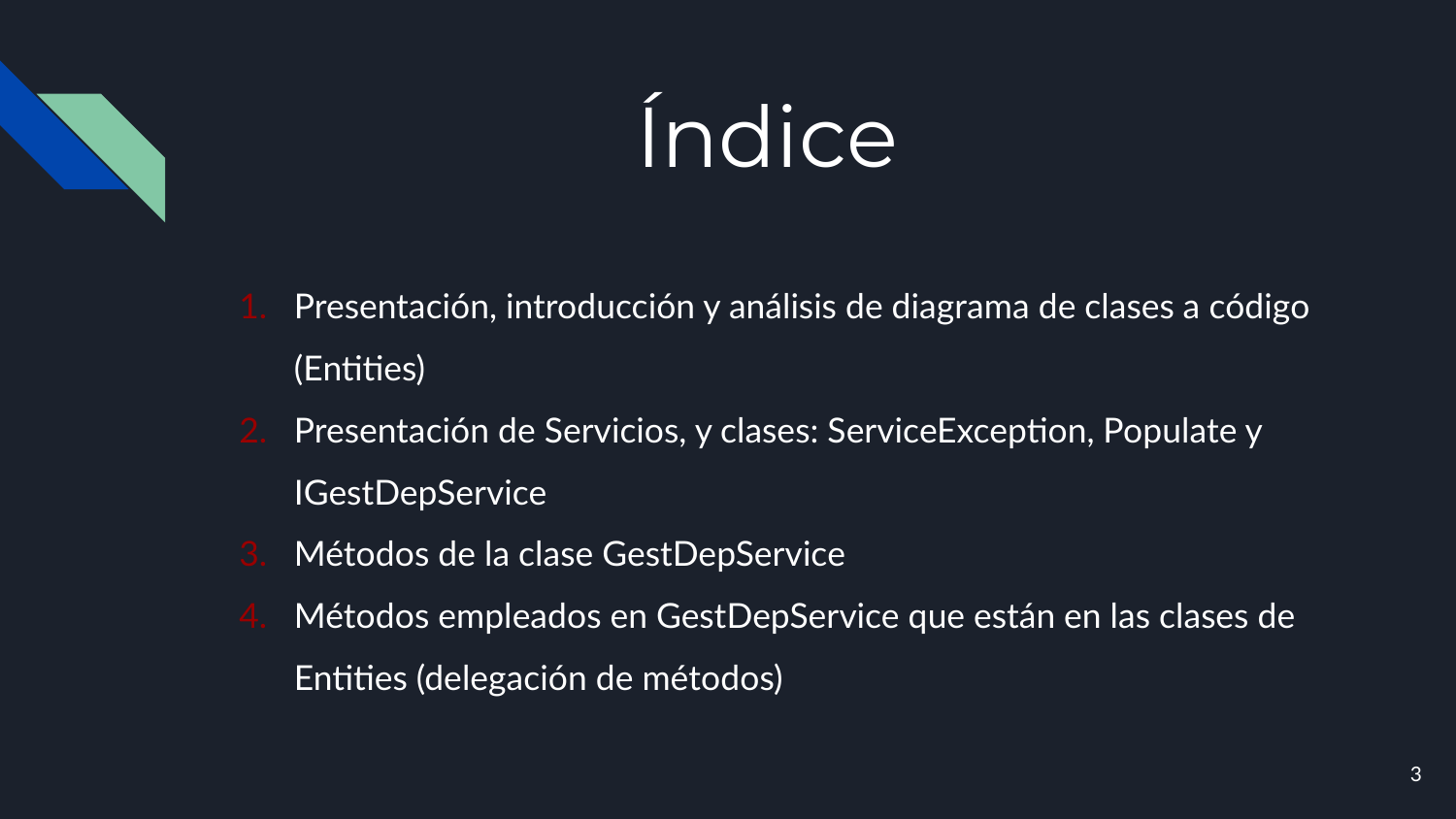

# Índice
Presentación, introducción y análisis de diagrama de clases a código (Entities)
Presentación de Servicios, y clases: ServiceException, Populate y IGestDepService
Métodos de la clase GestDepService
Métodos empleados en GestDepService que están en las clases de Entities (delegación de métodos)
3